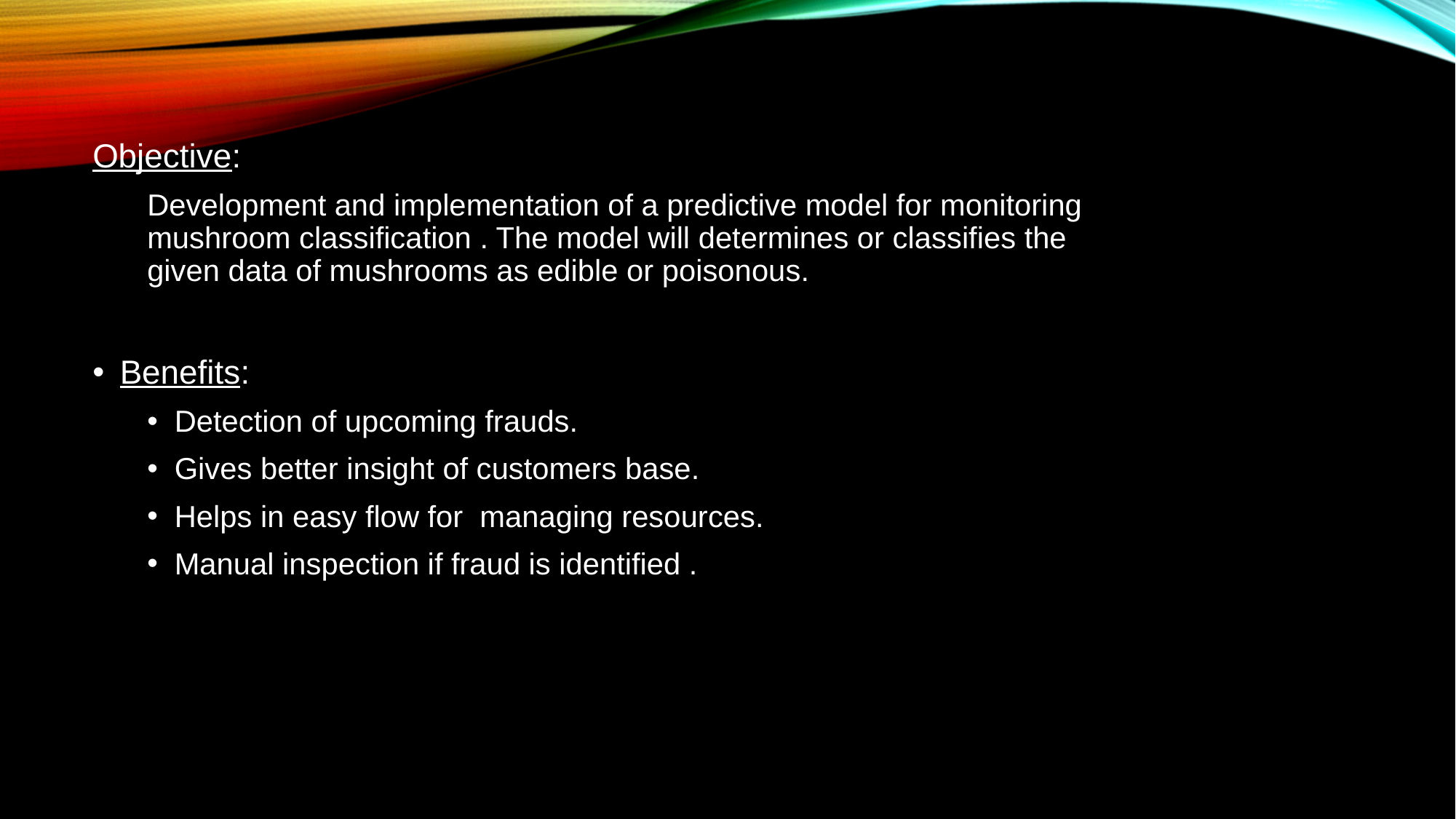

Objective:
Development and implementation of a predictive model for monitoring mushroom classification . The model will determines or classifies the given data of mushrooms as edible or poisonous.

Benefits:
Detection of upcoming frauds.
Gives better insight of customers base.
Helps in easy flow for  managing resources.
Manual inspection if fraud is identified .